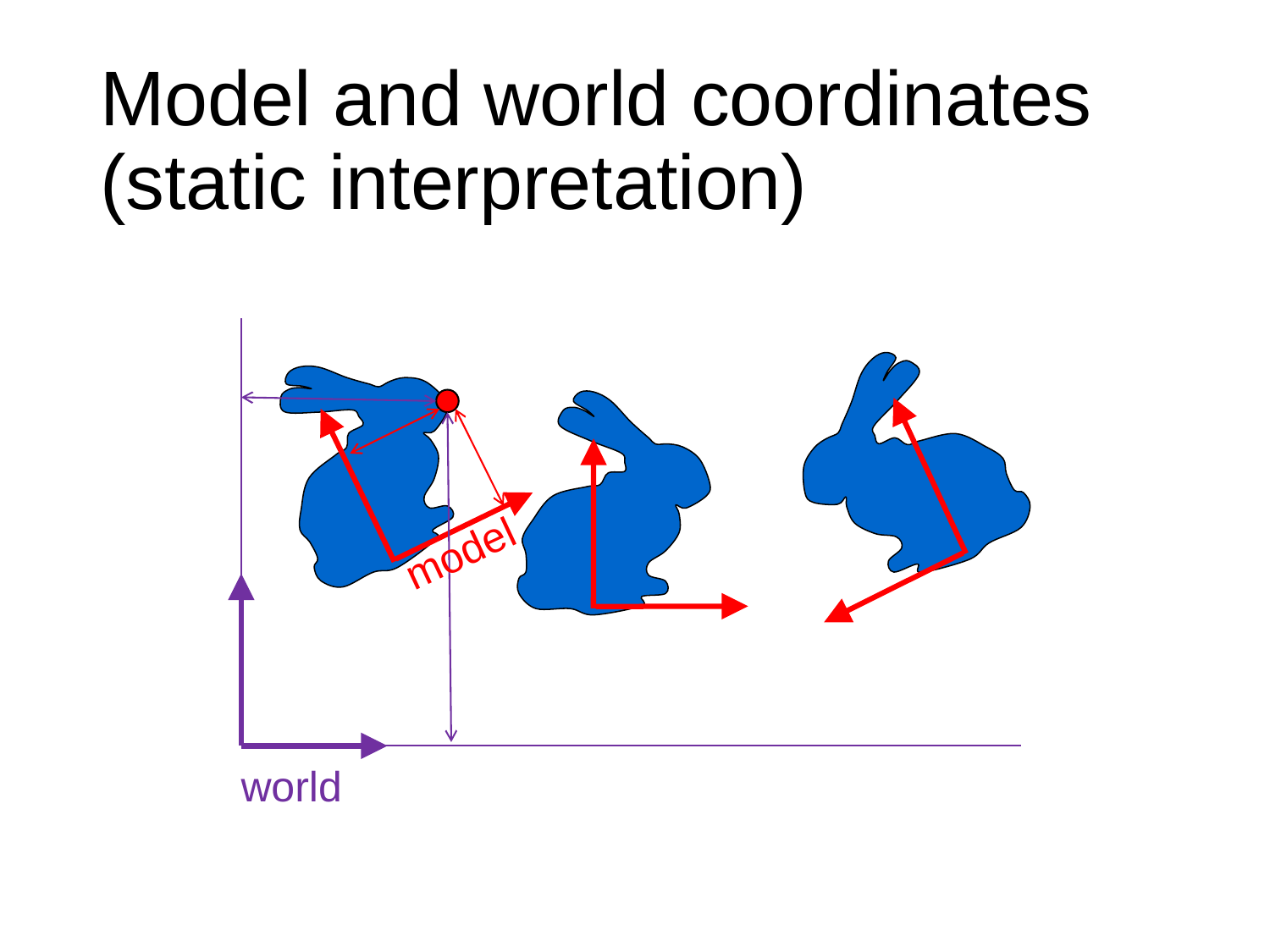

# Model and world coordinates (static interpretation)

model
world